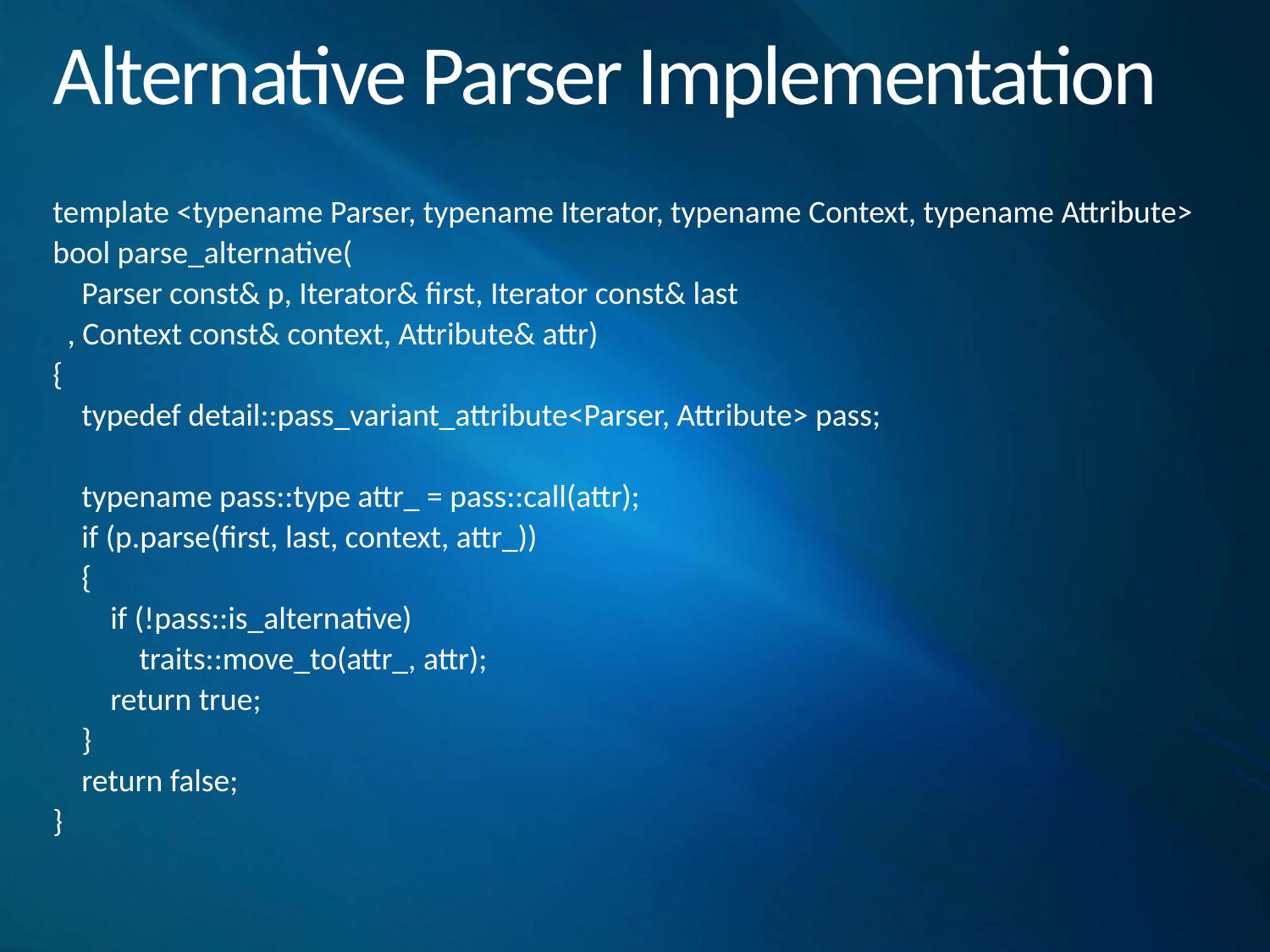

# Alternative Parser Implementation
template <typename Parser, typename Iterator, typename Context, typename Attribute>
bool parse_alternative(
    Parser const& p, Iterator& first, Iterator const& last
  , Context const& context, Attribute& attr)
{
    typedef detail::pass_variant_attribute<Parser, Attribute> pass;

    typename pass::type attr_ = pass::call(attr);
    if (p.parse(first, last, context, attr_))
    {
        if (!pass::is_alternative)
            traits::move_to(attr_, attr);
        return true;
    }
    return false;
}